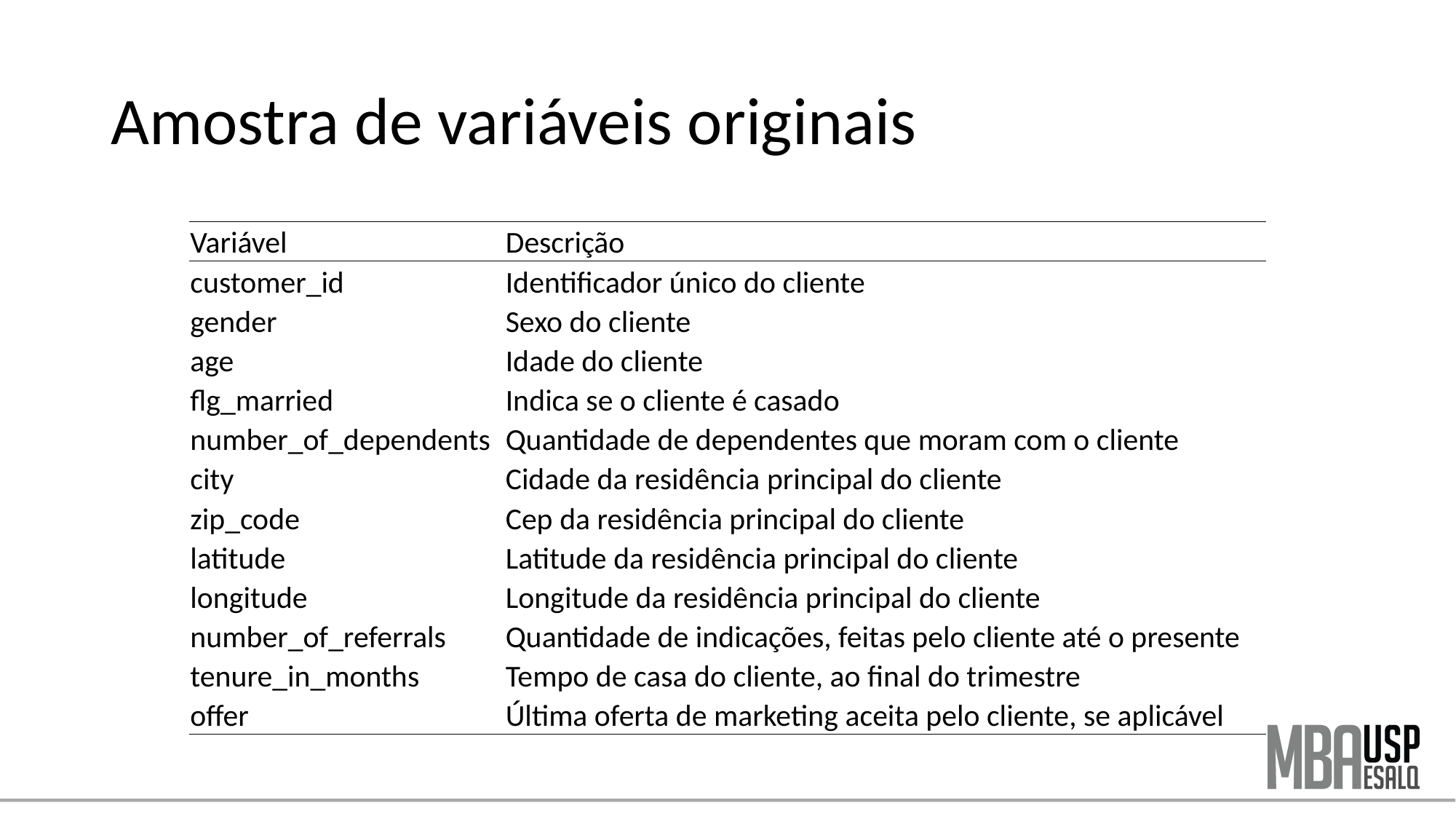

# Amostra de variáveis originais
| Variável | Descrição |
| --- | --- |
| customer\_id | Identificador único do cliente |
| gender | Sexo do cliente |
| age | Idade do cliente |
| flg\_married | Indica se o cliente é casado |
| number\_of\_dependents | Quantidade de dependentes que moram com o cliente |
| city | Cidade da residência principal do cliente |
| zip\_code | Cep da residência principal do cliente |
| latitude | Latitude da residência principal do cliente |
| longitude | Longitude da residência principal do cliente |
| number\_of\_referrals | Quantidade de indicações, feitas pelo cliente até o presente |
| tenure\_in\_months | Tempo de casa do cliente, ao final do trimestre |
| offer | Última oferta de marketing aceita pelo cliente, se aplicável |